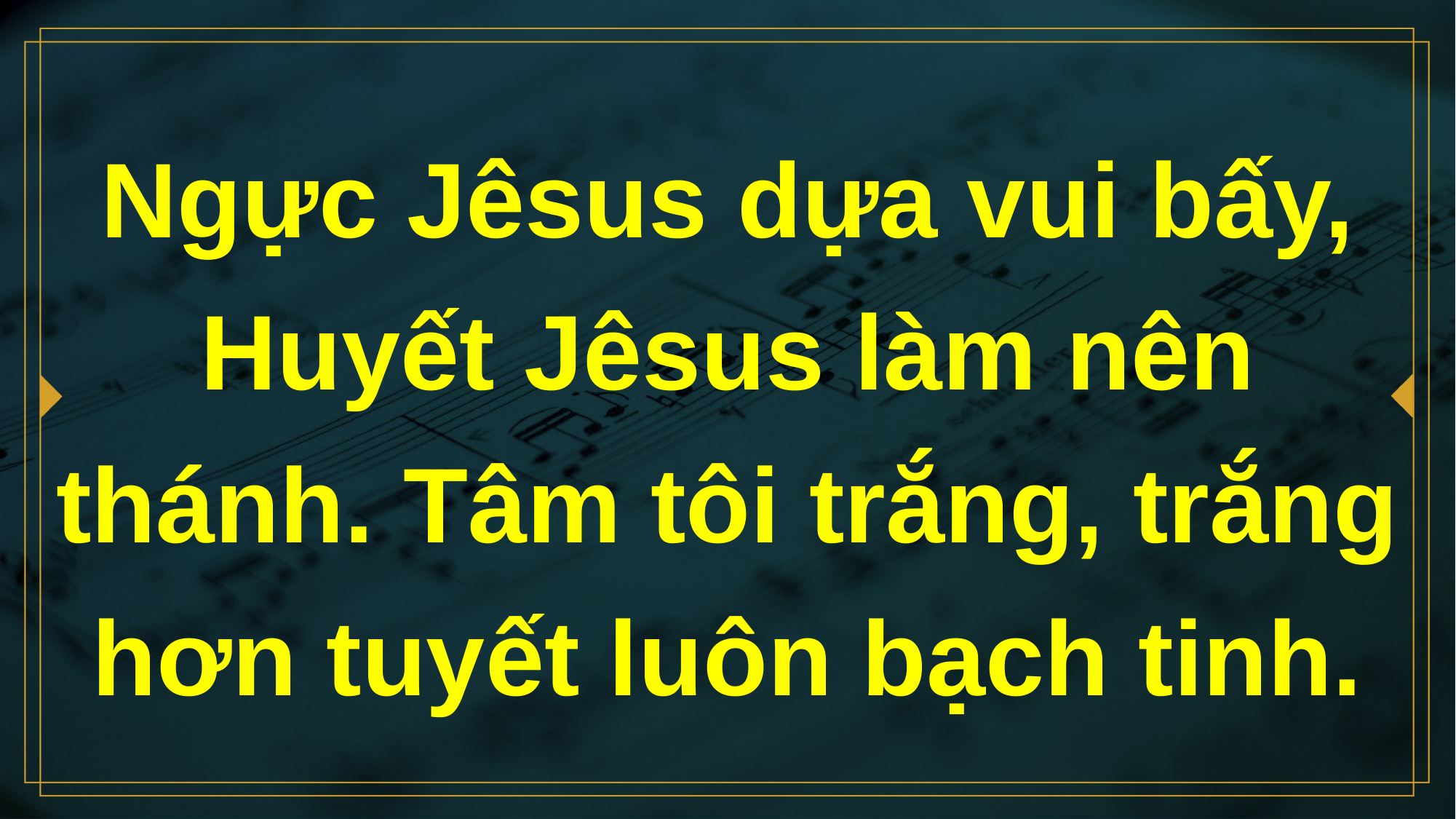

# Ngực Jêsus dựa vui bấy, Huyết Jêsus làm nên thánh. Tâm tôi trắng, trắng hơn tuyết luôn bạch tinh.